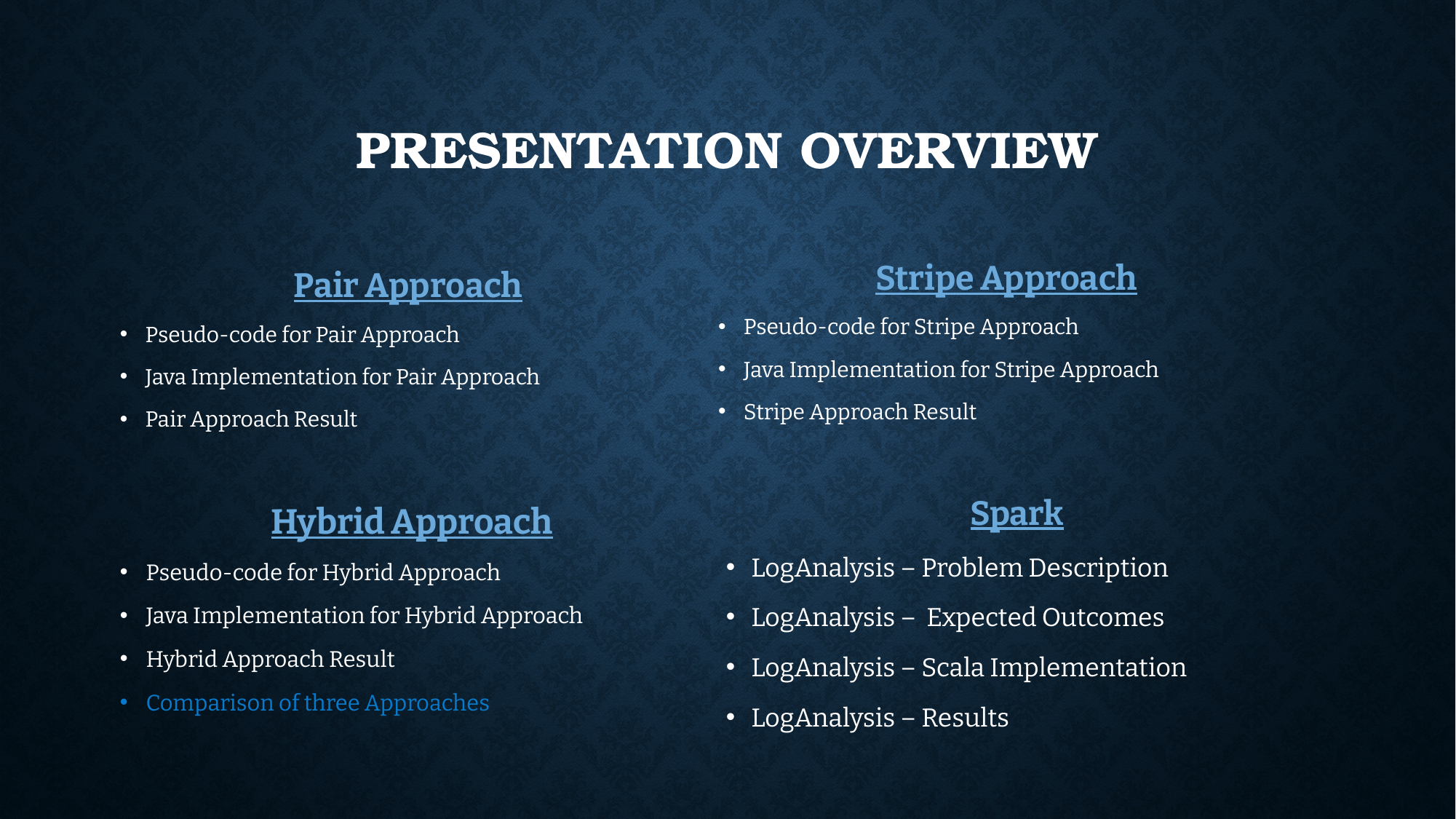

# Presentation overview
Stripe Approach
Pseudo-code for Stripe Approach
Java Implementation for Stripe Approach
Stripe Approach Result

Pair Approach
Pseudo-code for Pair Approach
Java Implementation for Pair Approach
Pair Approach Result

Spark
LogAnalysis – Problem Description
LogAnalysis –  Expected Outcomes
LogAnalysis – Scala Implementation
LogAnalysis – Results

Hybrid Approach
Pseudo-code for Hybrid Approach
Java Implementation for Hybrid Approach
Hybrid Approach Result
Comparison of three Approaches